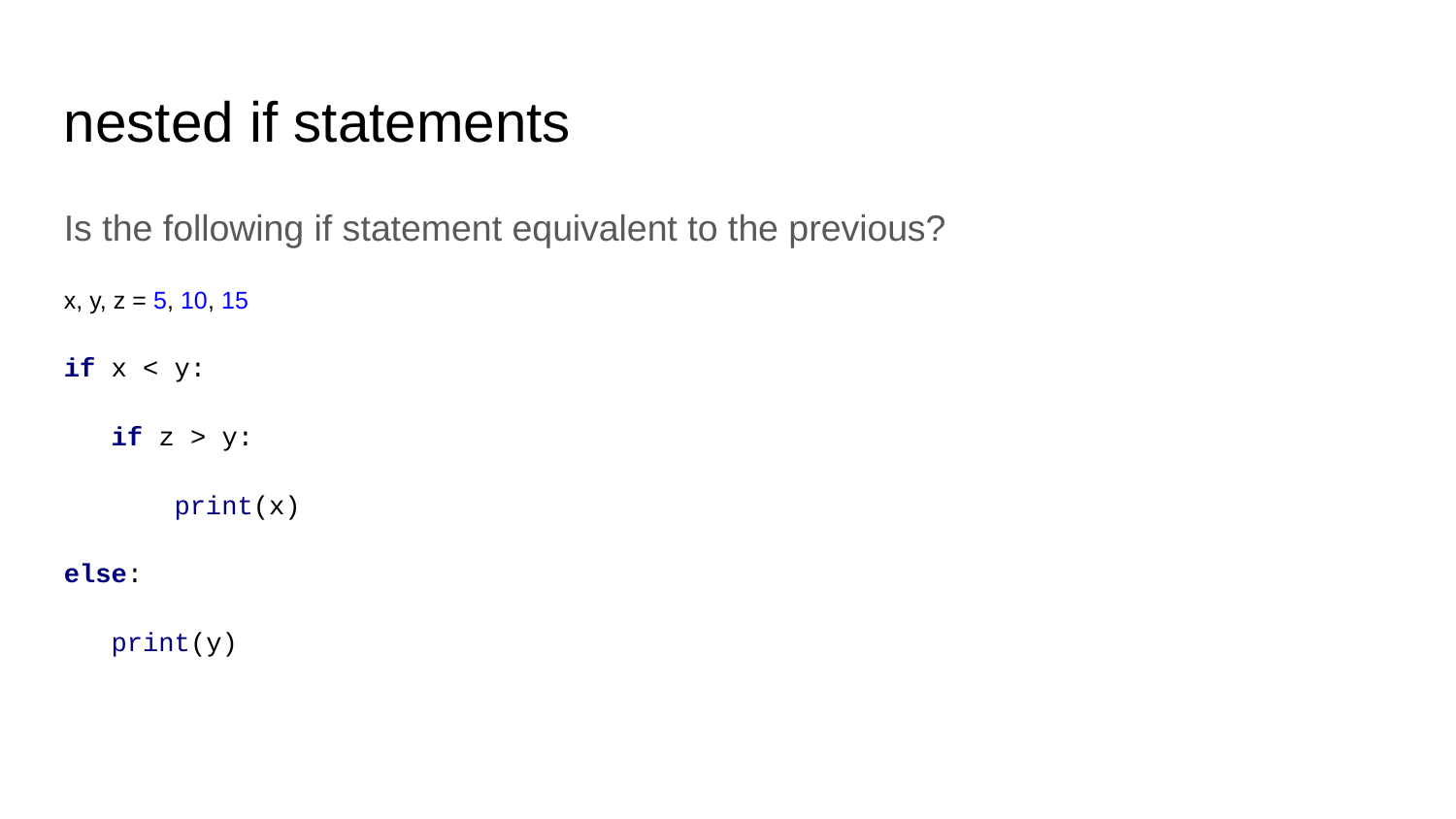

nested if statements
Is the following if statement equivalent to the previous?
x, y, z = 5, 10, 15
if x < y:
   if z > y:
       print(x)
else:
   print(y)